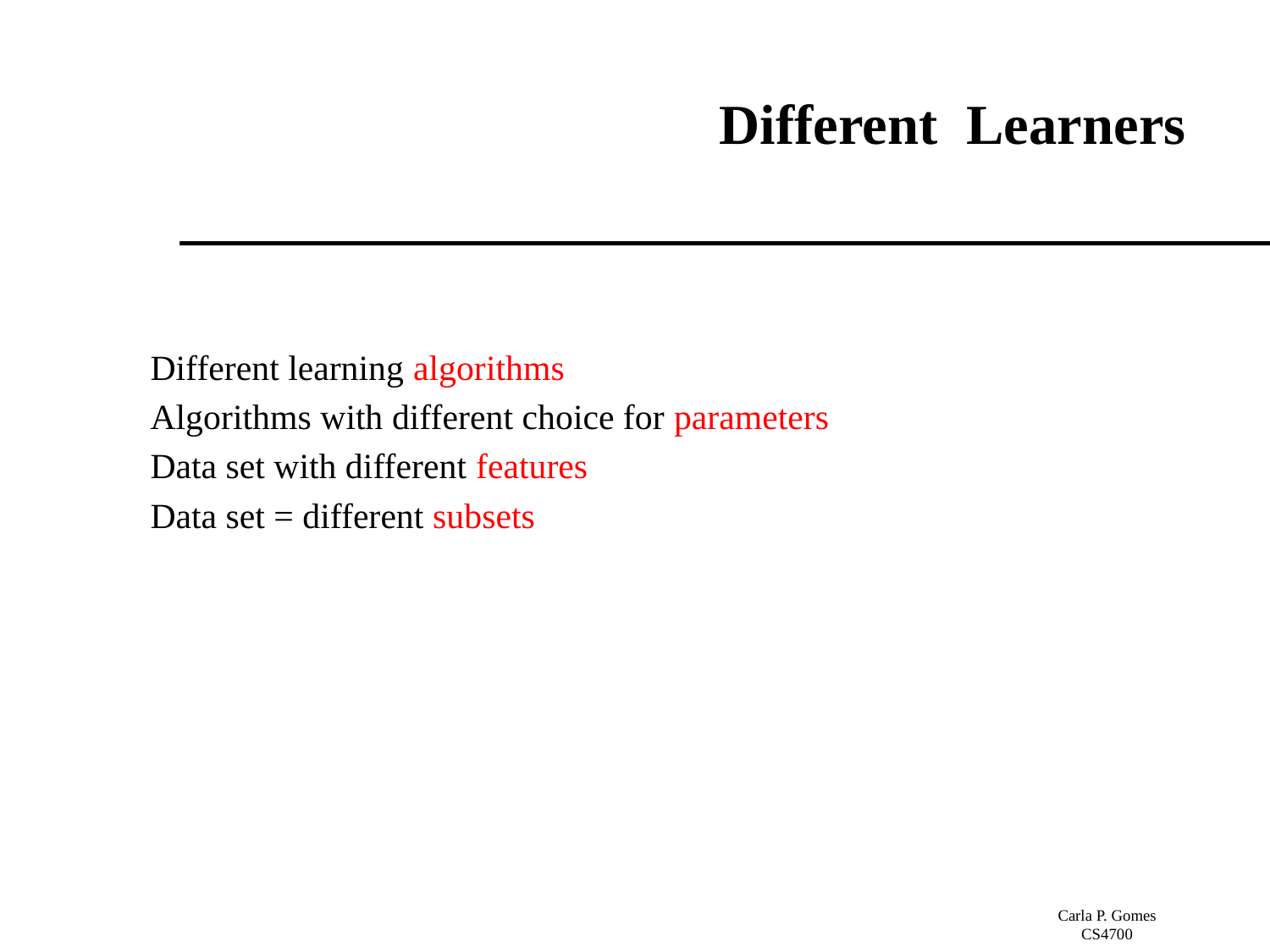

# Different  Learners
Different learning algorithms
Algorithms with different choice for parameters
Data set with different features
Data set = different subsets